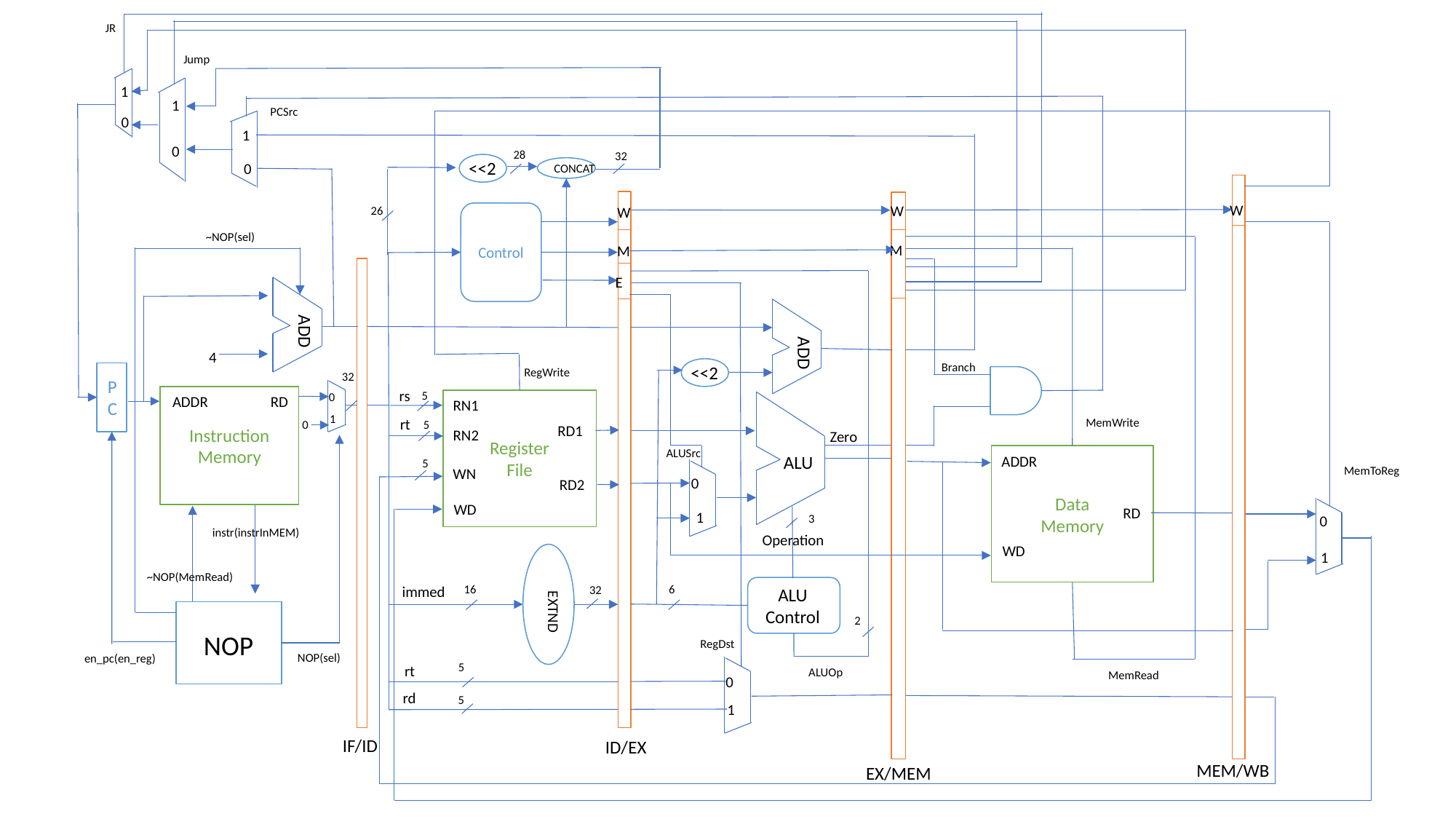

JR
Jump
1
0
1
0
PCSrc
1
0
28
32
<<2

CONCAT

W
W
26
W
Control
~NOP(sel)
M
M

E
ADD
ADD
4
Branch
<<2

RegWrite
PC
32

0
1
rs
5
ADDR
Instruction
Memory
RD
Register
File
RN1
RD1
RN2
WN
RD2
WD
ALU
MemWrite
rt
0
5
Zero
ALUSrc
Data
Memory
ADDR
RD
WD
5
MemToReg
0
1
0
1
3
instr(instrInMEM)
Operation

EXTND
~NOP(MemRead)
16
6
immed
32

ALU
Control

NOP
2
RegDst
NOP(sel)
en_pc(en_reg)
5
rt
0
1
ALUOp
MemRead
rd
5
IF/ID
ID/EX
MEM/WB
EX/MEM